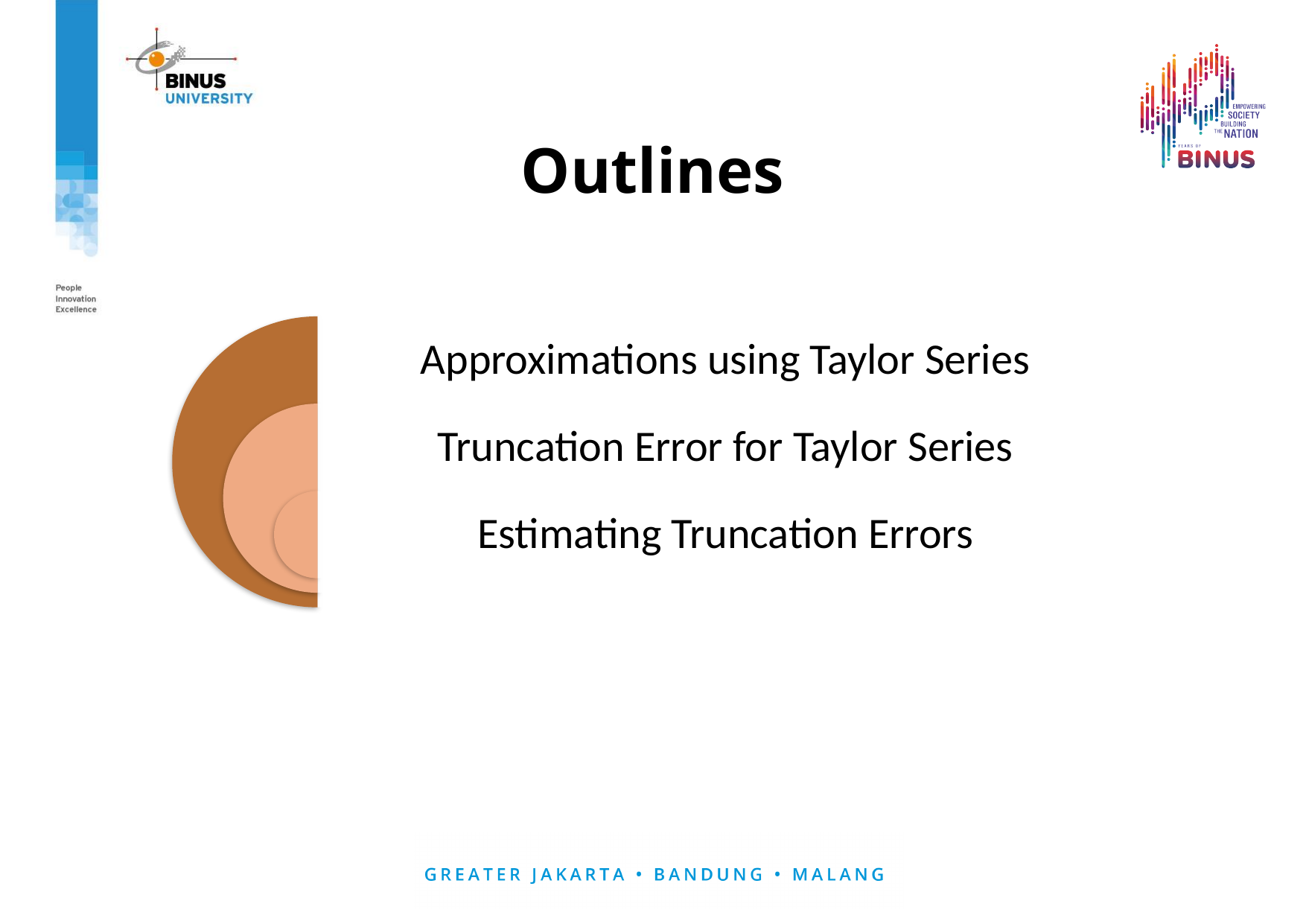

# Outlines
Approximations using Taylor Series
Truncation Error for Taylor Series
Estimating Truncation Errors